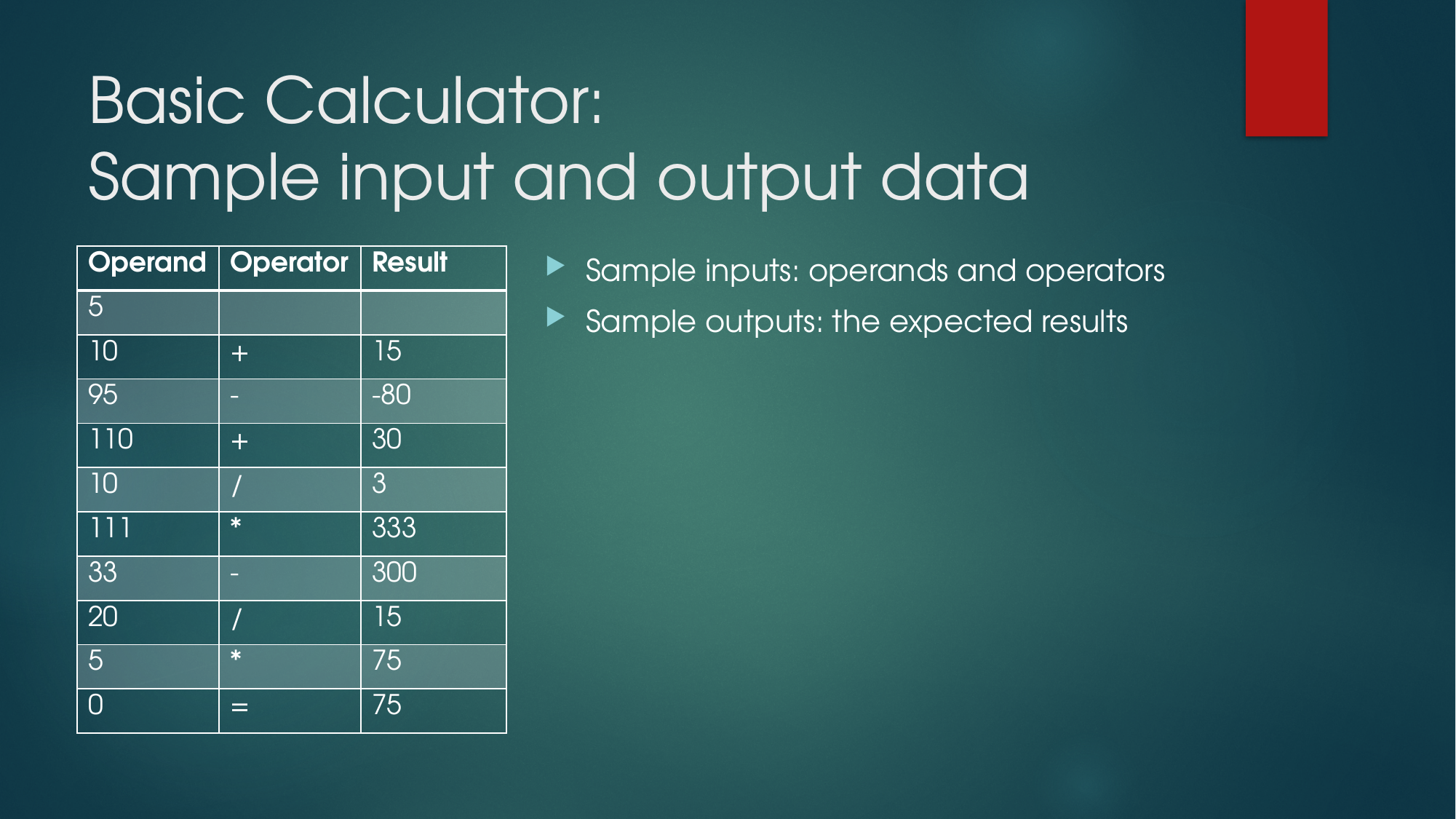

# Basic Calculator: Sample input and output data
Sample inputs: operands and operators
Sample outputs: the expected results
| Operand | Operator | Result |
| --- | --- | --- |
| 5 |  |  |
| 10 | + | 15 |
| 95 | - | -80 |
| 110 | + | 30 |
| 10 | / | 3 |
| 111 | \* | 333 |
| 33 | - | 300 |
| 20 | / | 15 |
| 5 | \* | 75 |
| 0 | = | 75 |